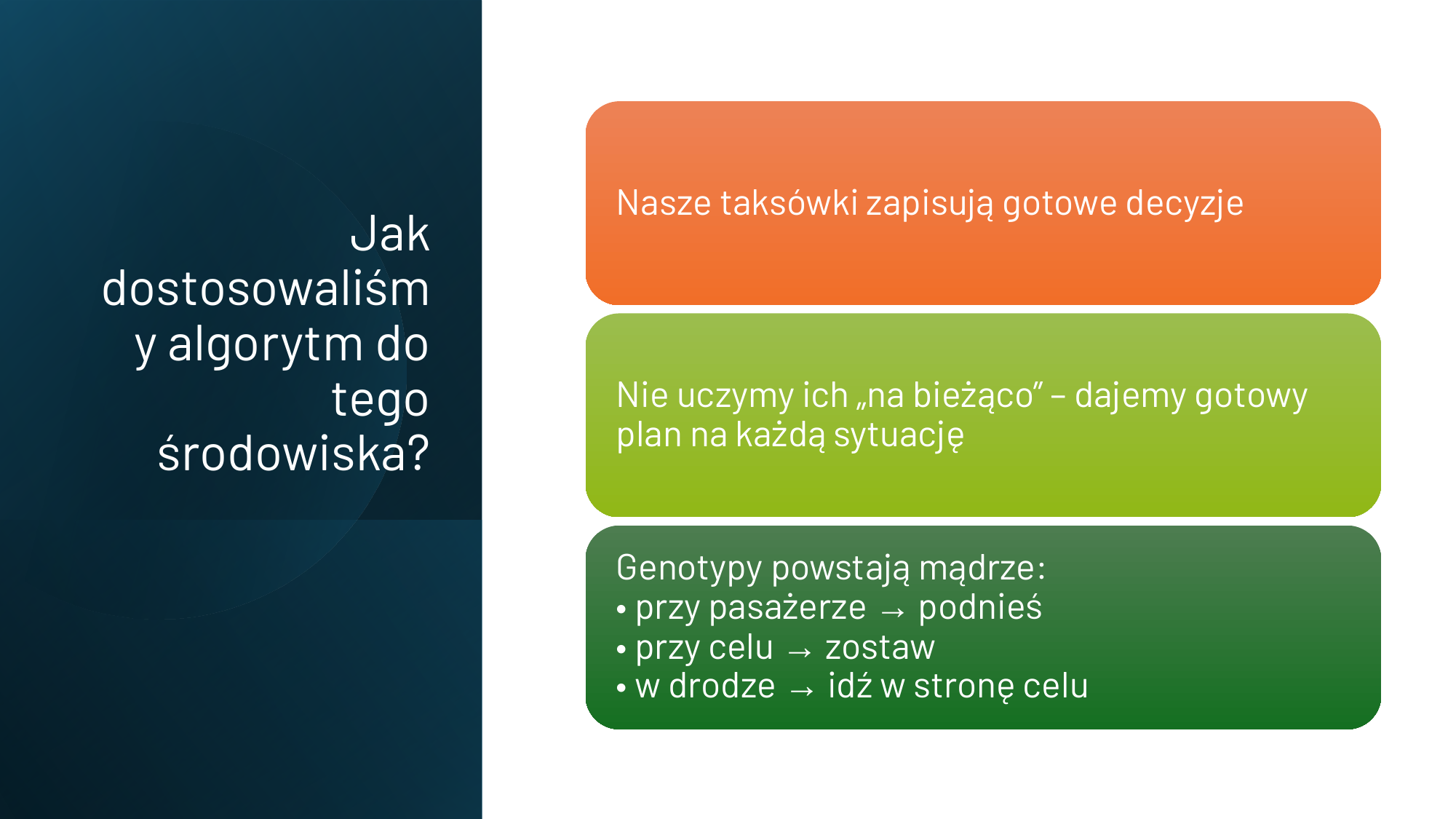

Nasze taksówki zapisują gotowe decyzje
Nie uczymy ich „na bieżąco” – dajemy gotowy plan na każdą sytuację
Genotypy powstają mądrze:
• przy pasażerze → podnieś
• przy celu → zostaw
• w drodze → idź w stronę celu

# Jak dostosowaliśmy algorytm do tego środowiska?